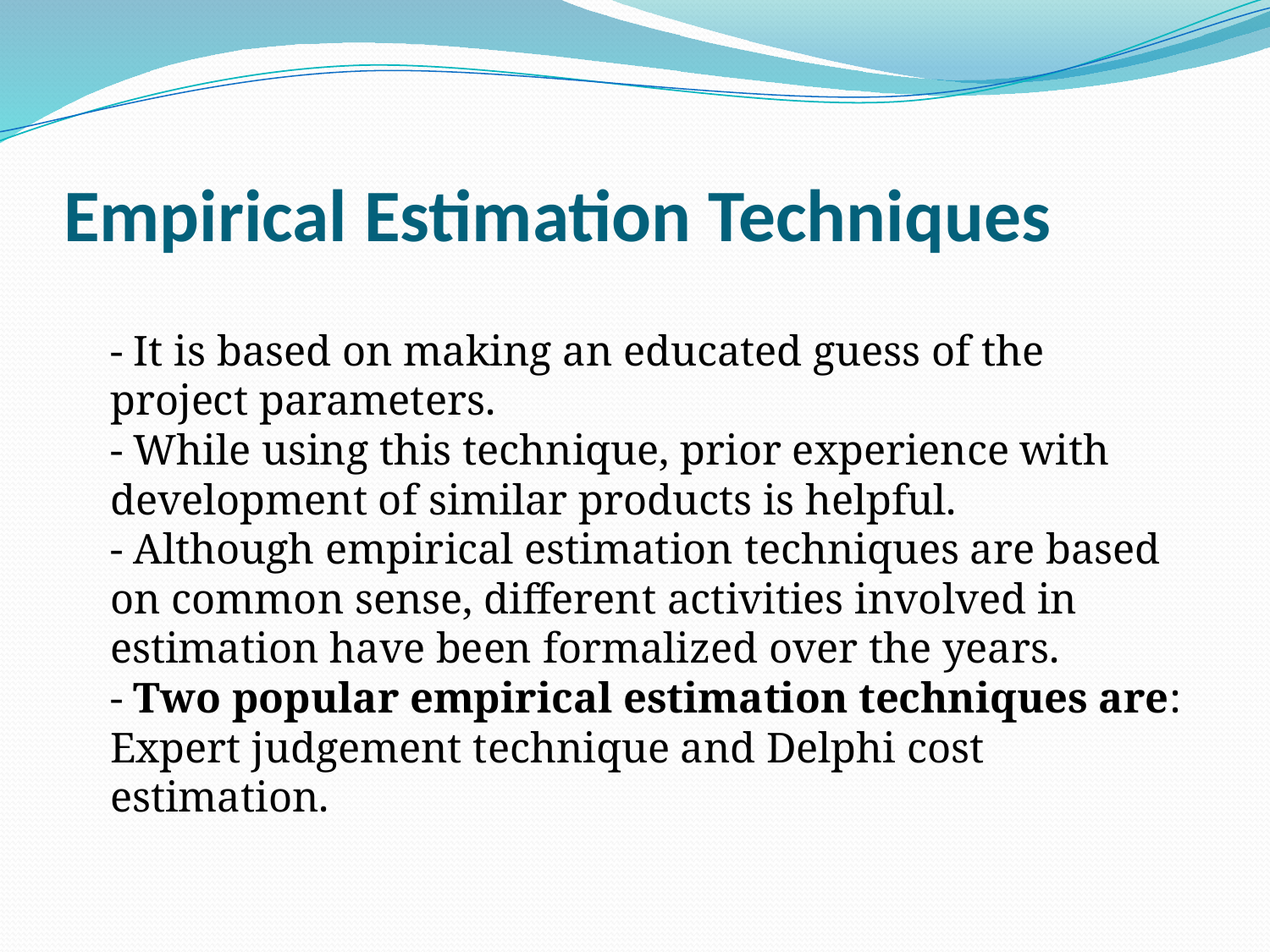

# Empirical Estimation Techniques
- It is based on making an educated guess of the project parameters.
- While using this technique, prior experience with development of similar products is helpful.
- Although empirical estimation techniques are based on common sense, different activities involved in estimation have been formalized over the years.
- Two popular empirical estimation techniques are: Expert judgement technique and Delphi cost estimation.